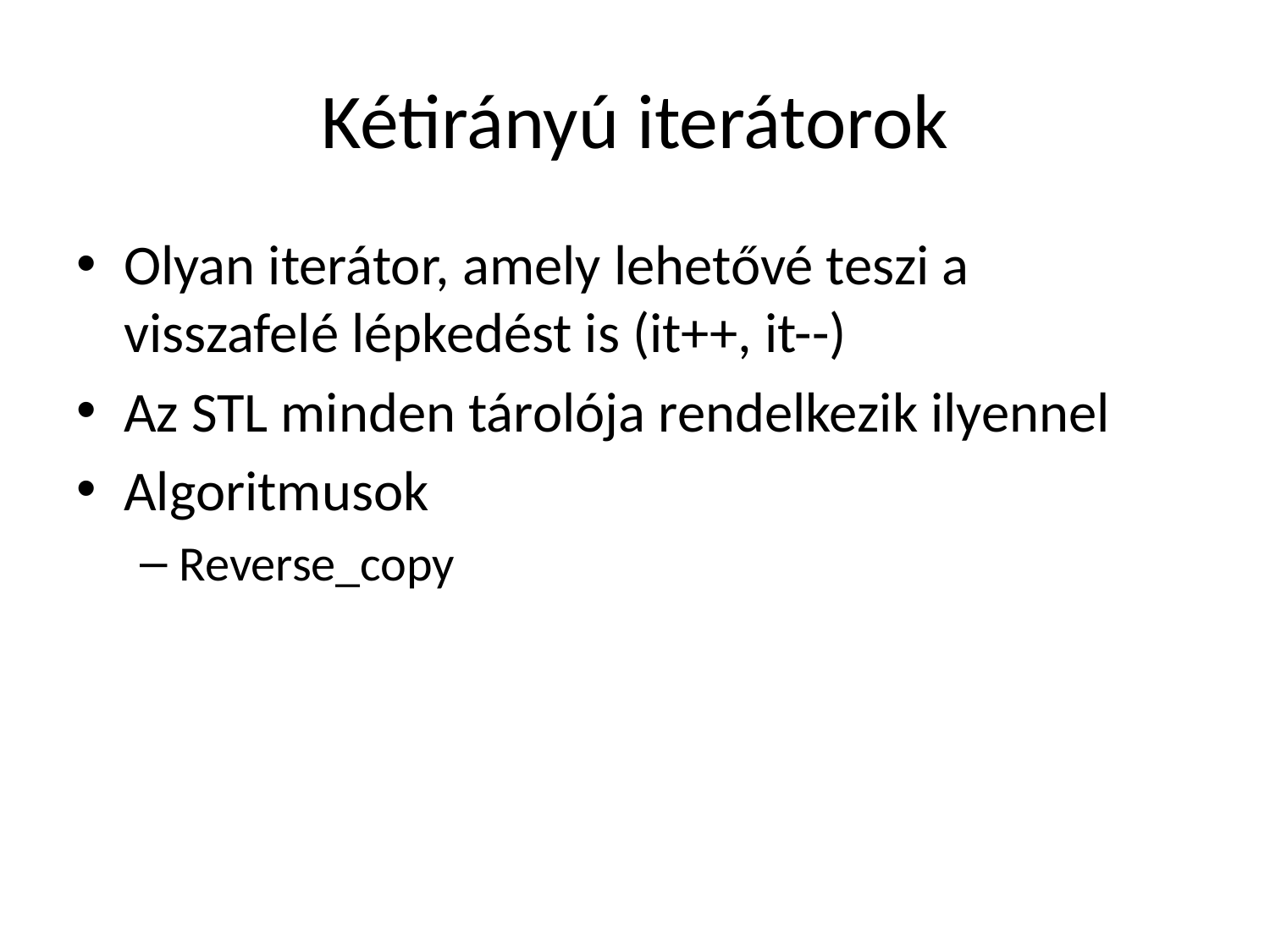

# Kétirányú iterátorok
Olyan iterátor, amely lehetővé teszi a visszafelé lépkedést is (it++, it--)
Az STL minden tárolója rendelkezik ilyennel
Algoritmusok
Reverse_copy